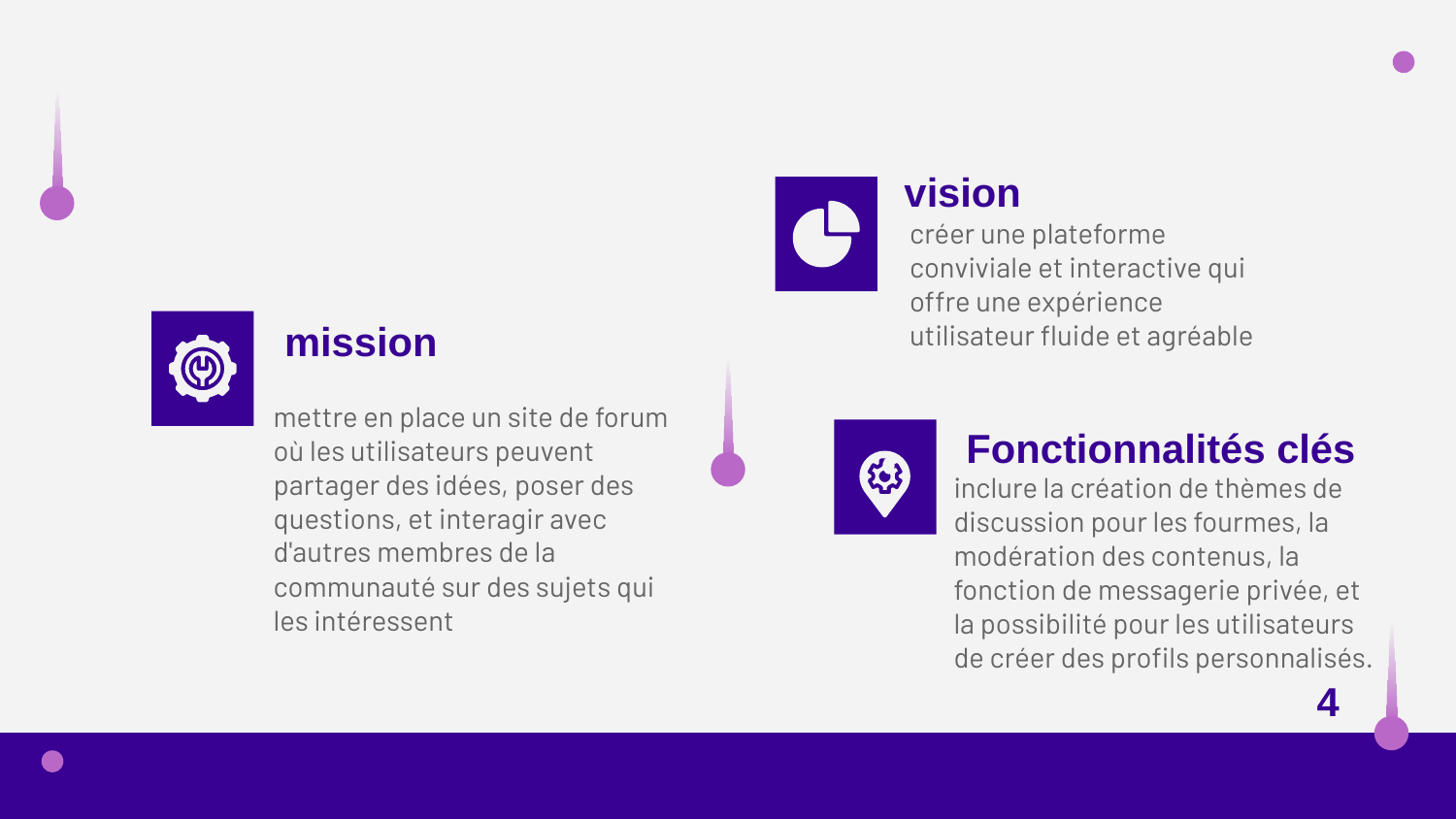

vision

créer une plateforme conviviale et interactive qui offre une expérience utilisateur fluide et agréable

mission

Fonctionnalités clés

mettre en place un site de forum où les utilisateurs peuvent partager des idées, poser des questions, et interagir avec d'autres membres de la communauté sur des sujets qui les intéressent
inclure la création de thèmes de discussion pour les fourmes, la modération des contenus, la fonction de messagerie privée, et la possibilité pour les utilisateurs de créer des profils personnalisés.

4